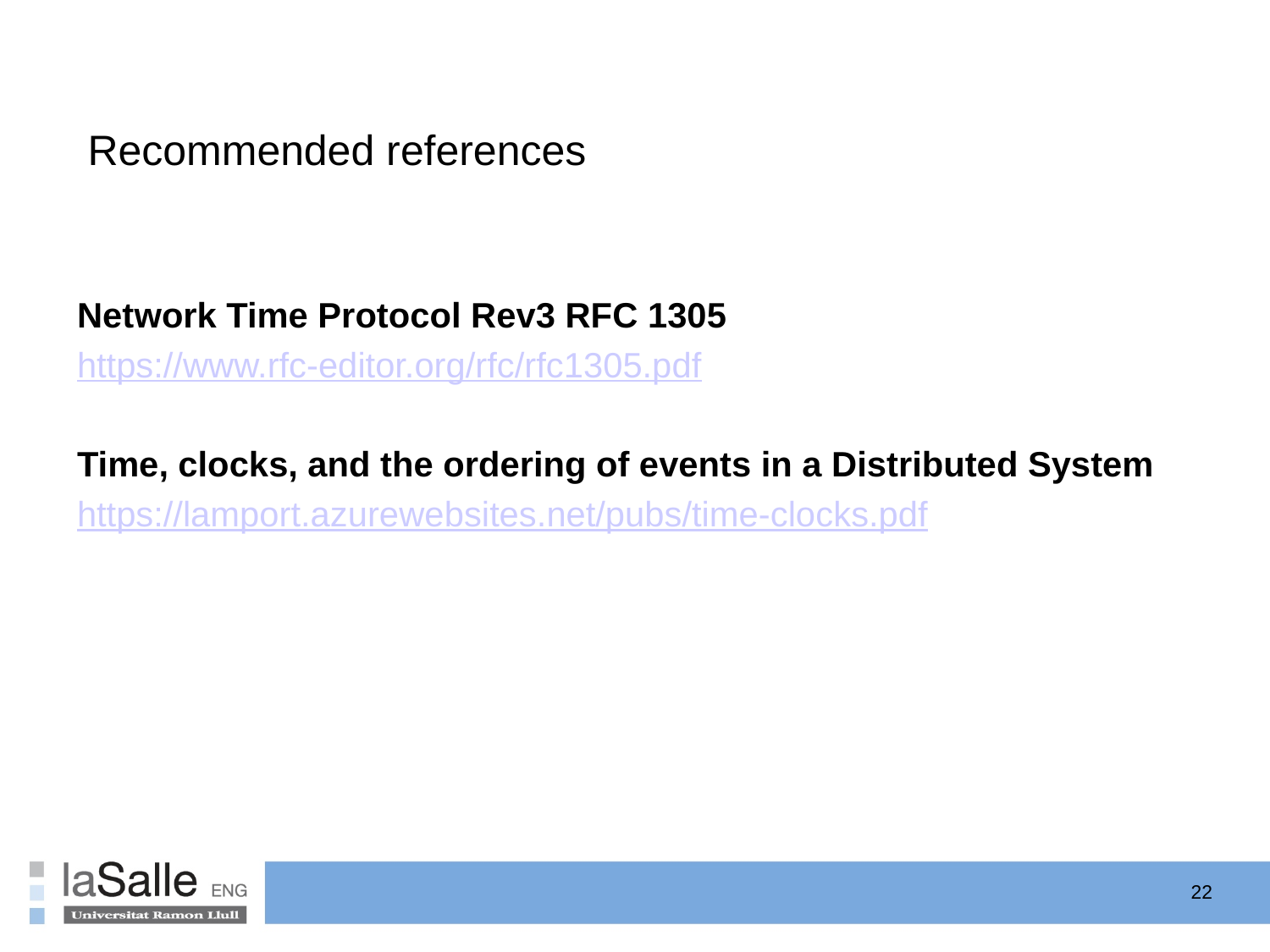

Recommended references
Network Time Protocol Rev3 RFC 1305
https://www.rfc-editor.org/rfc/rfc1305.pdf

Time, clocks, and the ordering of events in a Distributed System
https://lamport.azurewebsites.net/pubs/time-clocks.pdf